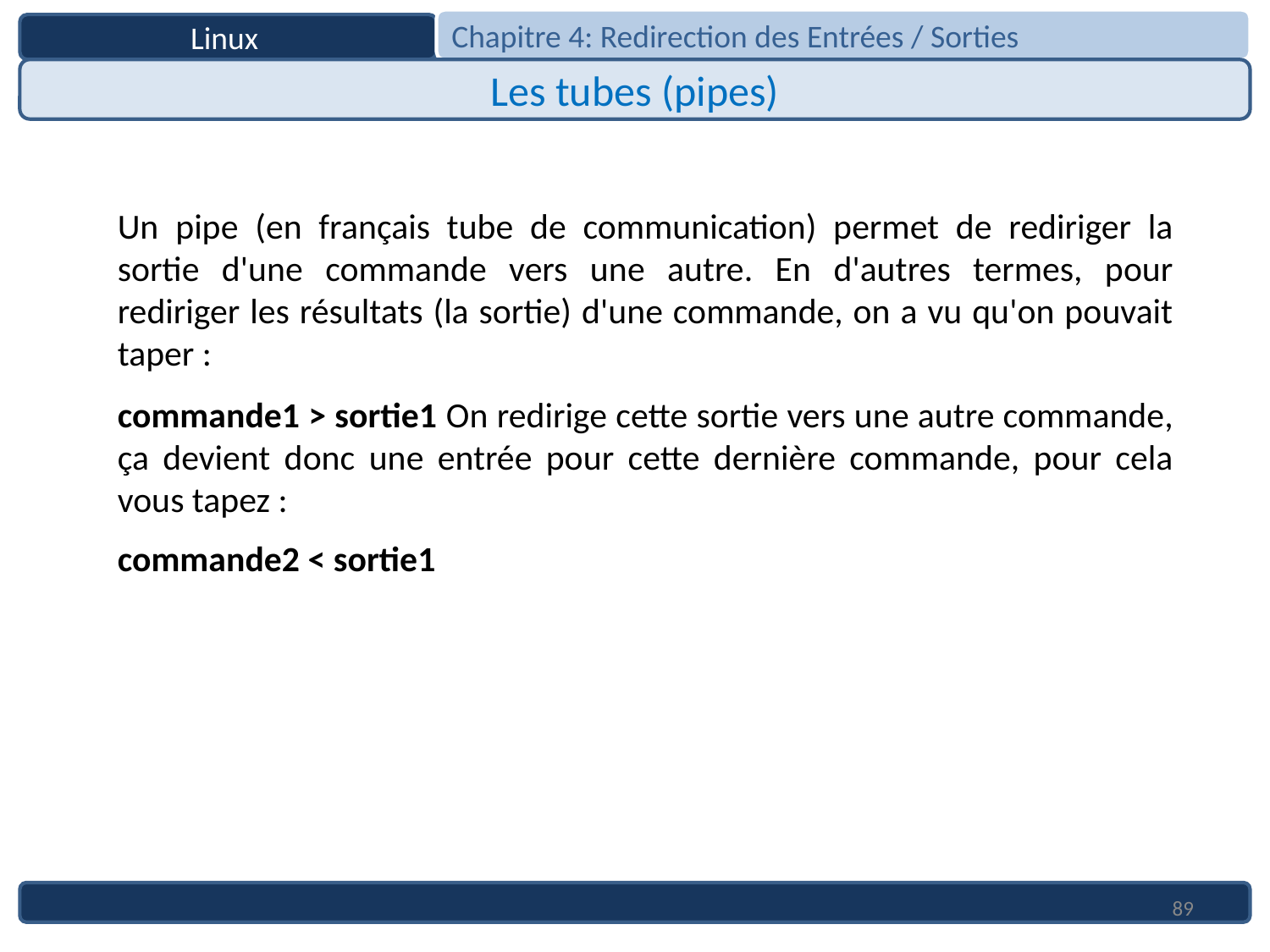

Chapitre 4: Redirection des Entrées / Sorties
Linux
Les tubes (pipes)
Un pipe (en français tube de communication) permet de rediriger la sortie d'une commande vers une autre. En d'autres termes, pour rediriger les résultats (la sortie) d'une commande, on a vu qu'on pouvait taper :

commande1 > sortie1 On redirige cette sortie vers une autre commande, ça devient donc une entrée pour cette dernière commande, pour cela vous tapez :

commande2 < sortie1
89